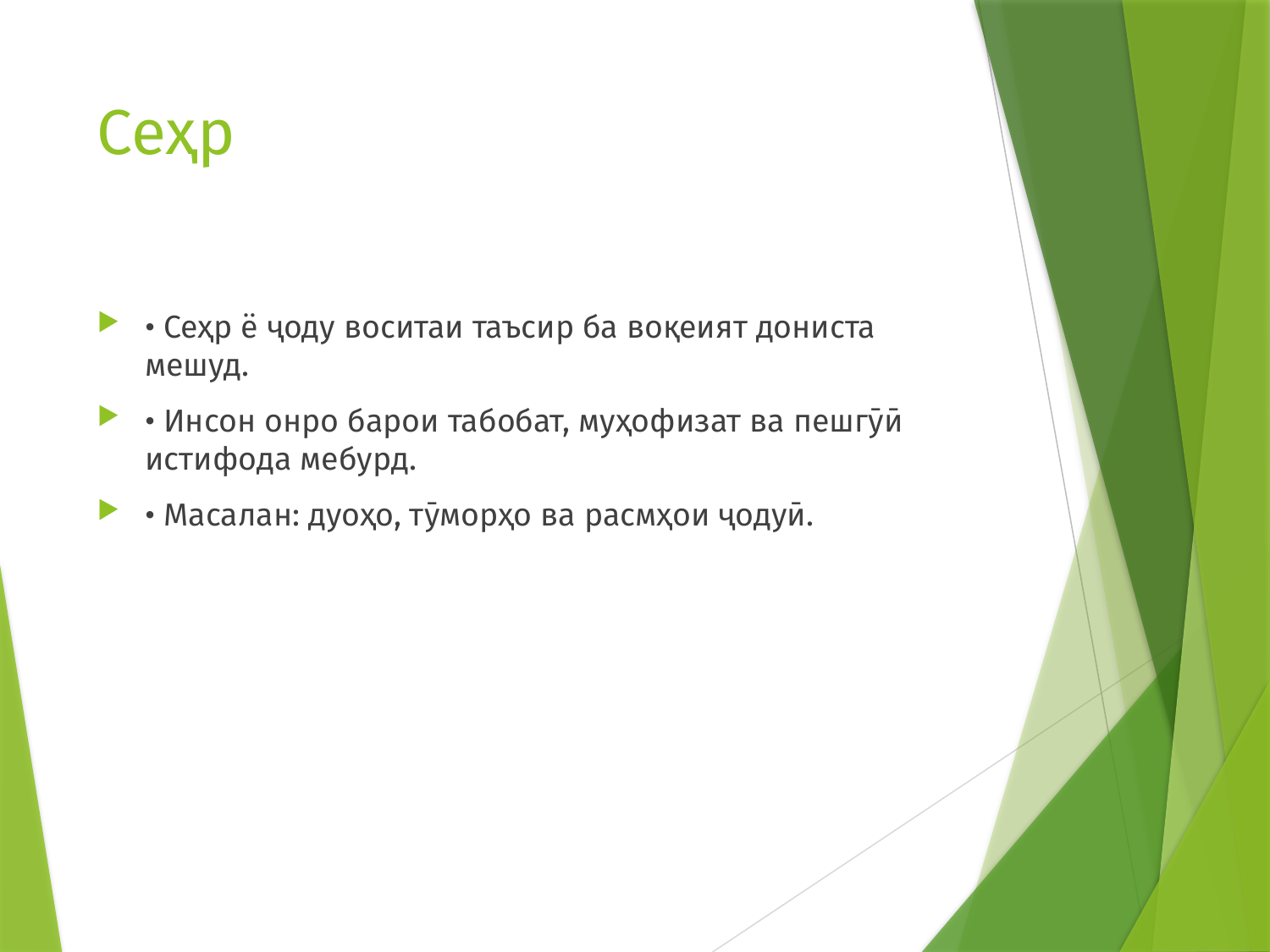

# Сеҳр
• Сеҳр ё ҷоду воситаи таъсир ба воқеият дониста мешуд.
• Инсон онро барои табобат, муҳофизат ва пешгӯӣ истифода мебурд.
• Масалан: дуоҳо, тӯморҳо ва расмҳои ҷодуӣ.